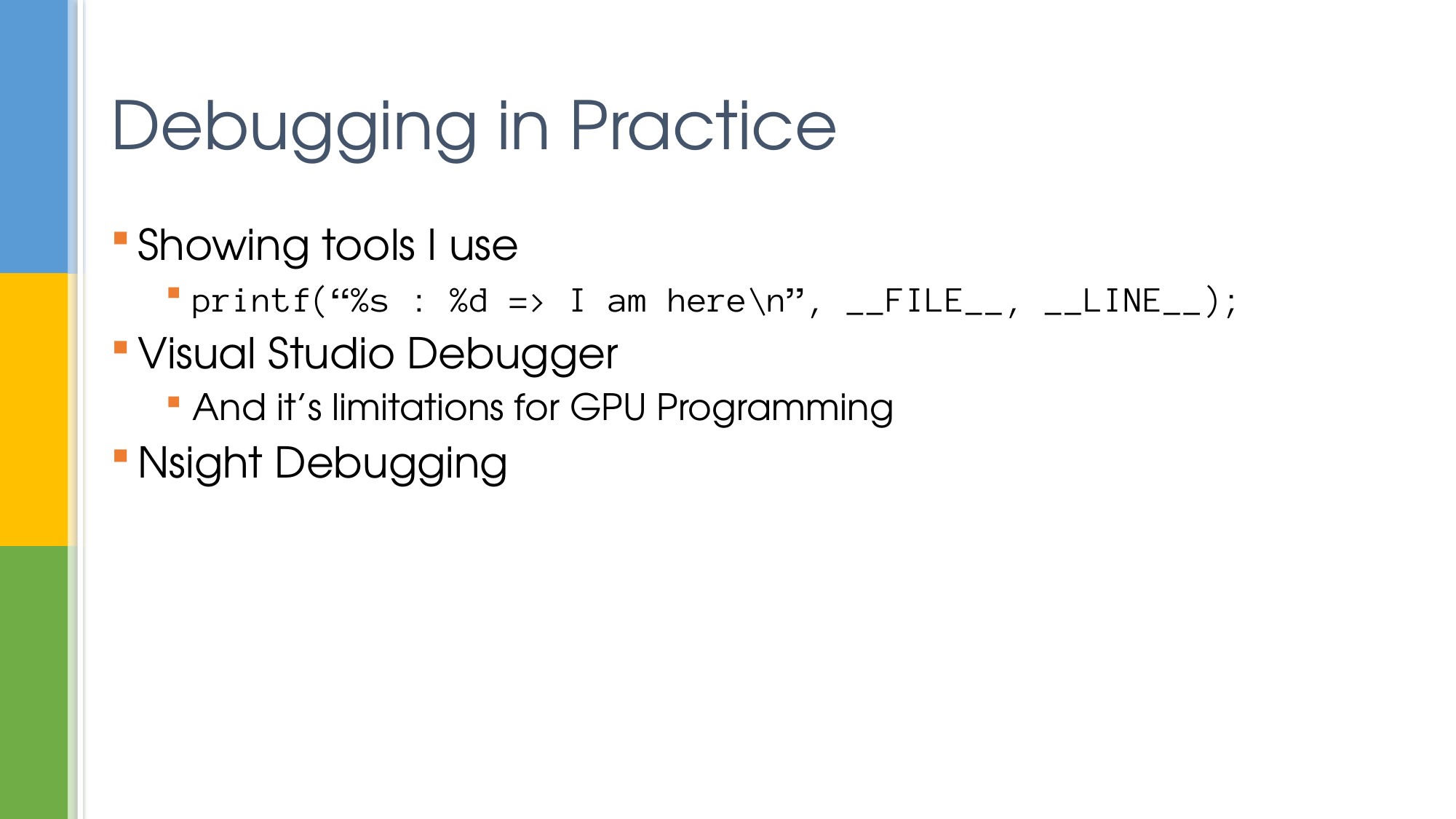

# Debugging in Practice
Showing tools I use
printf(“%s : %d => I am here\n”, __FILE__, __LINE__);
Visual Studio Debugger
And it’s limitations for GPU Programming
Nsight Debugging